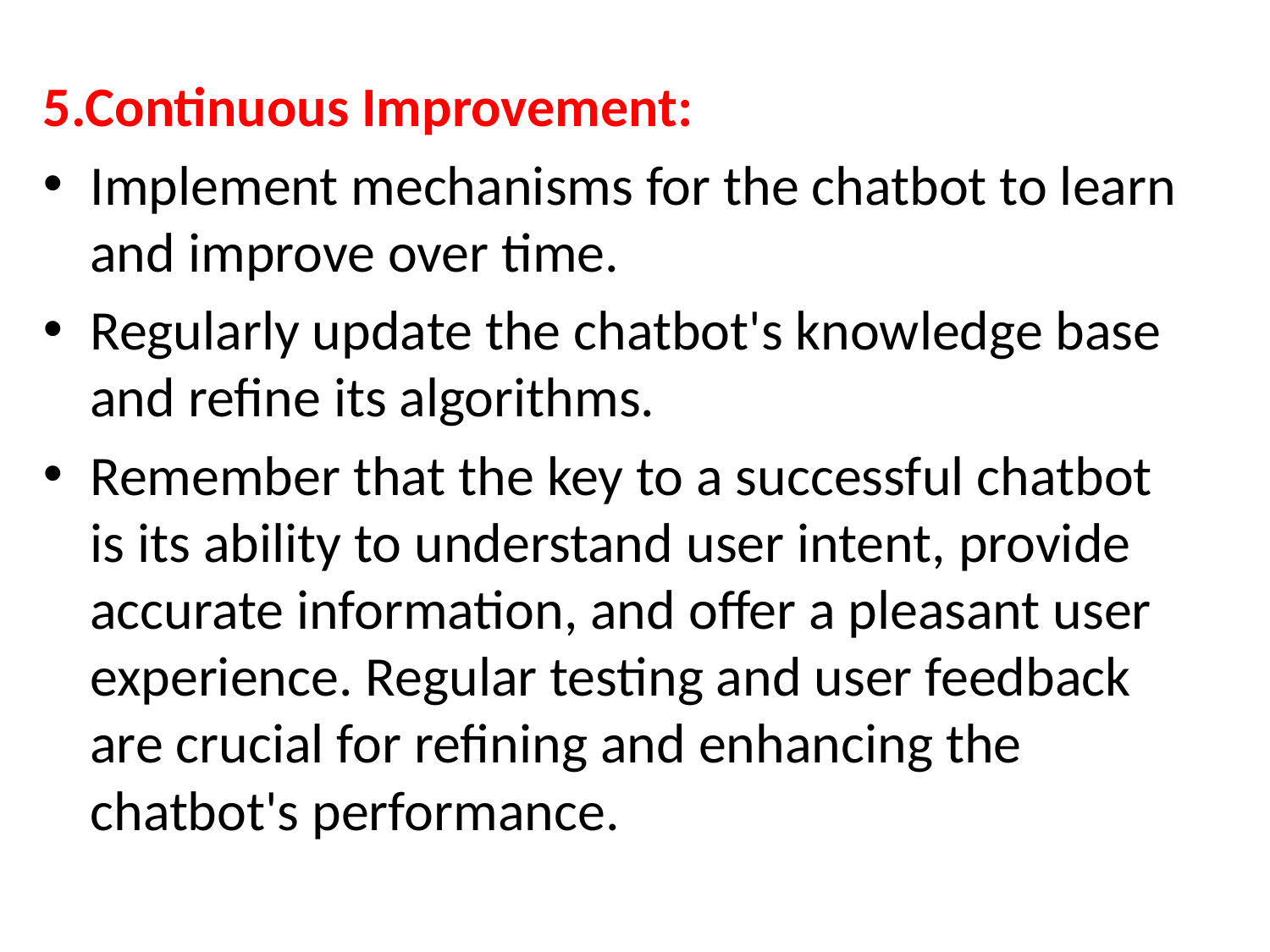

5.Continuous Improvement:
Implement mechanisms for the chatbot to learn and improve over time.
Regularly update the chatbot's knowledge base and refine its algorithms.
Remember that the key to a successful chatbot is its ability to understand user intent, provide accurate information, and offer a pleasant user experience. Regular testing and user feedback are crucial for refining and enhancing the chatbot's performance.